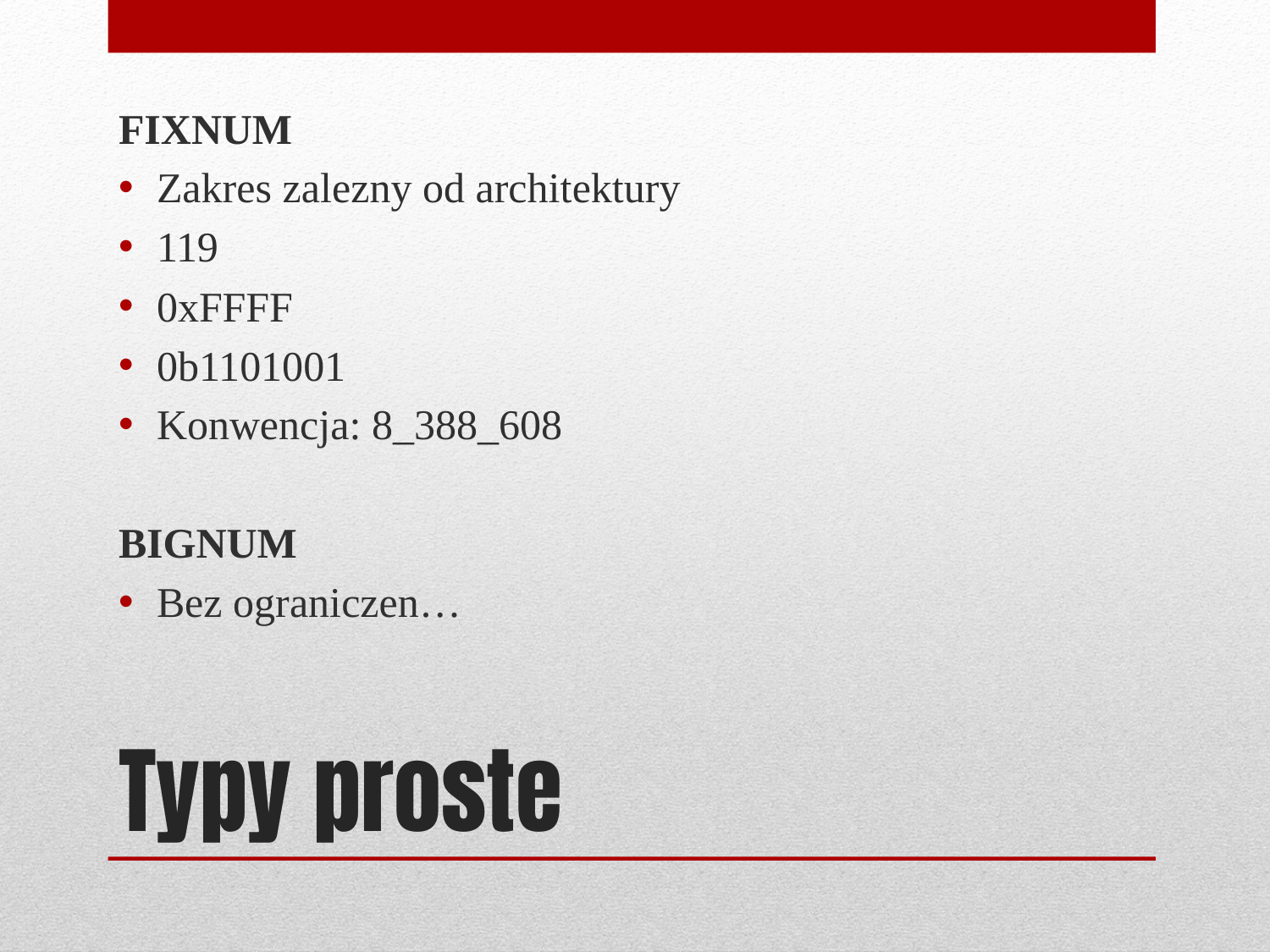

FIXNUM
Zakres zalezny od architektury
119
0xFFFF
0b1101001
Konwencja: 8_388_608

BIGNUM
Bez ograniczen…

# Typy proste